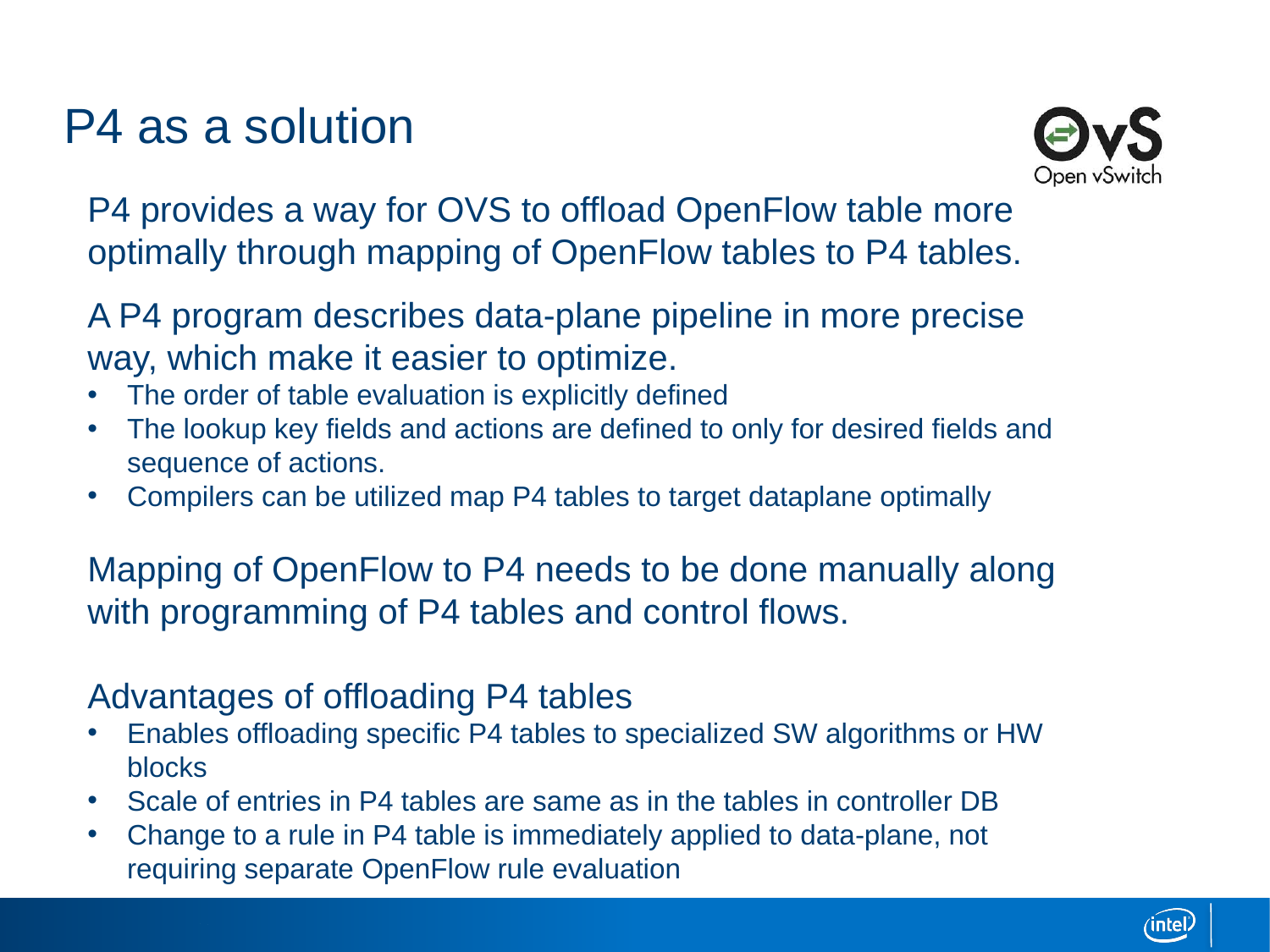

# P4 as a solution
P4 provides a way for OVS to offload OpenFlow table more optimally through mapping of OpenFlow tables to P4 tables.

A P4 program describes data-plane pipeline in more precise way, which make it easier to optimize.
The order of table evaluation is explicitly defined
The lookup key fields and actions are defined to only for desired fields and sequence of actions.
Compilers can be utilized map P4 tables to target dataplane optimally

Mapping of OpenFlow to P4 needs to be done manually along with programming of P4 tables and control flows.

Advantages of offloading P4 tables
Enables offloading specific P4 tables to specialized SW algorithms or HW blocks
Scale of entries in P4 tables are same as in the tables in controller DB
Change to a rule in P4 table is immediately applied to data-plane, not requiring separate OpenFlow rule evaluation